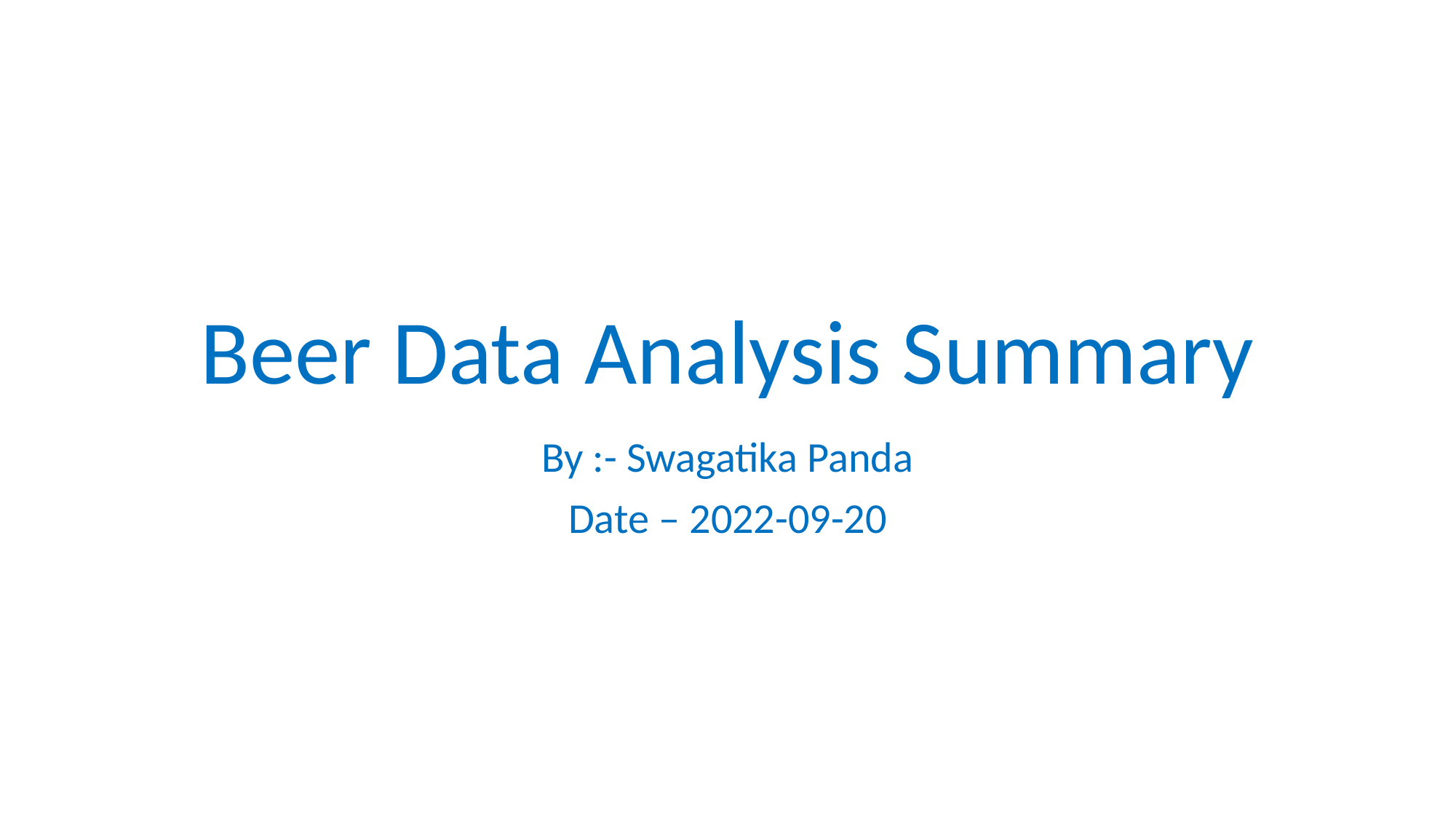

# Beer Data Analysis Summary
By :- Swagatika Panda
Date – 2022-09-20